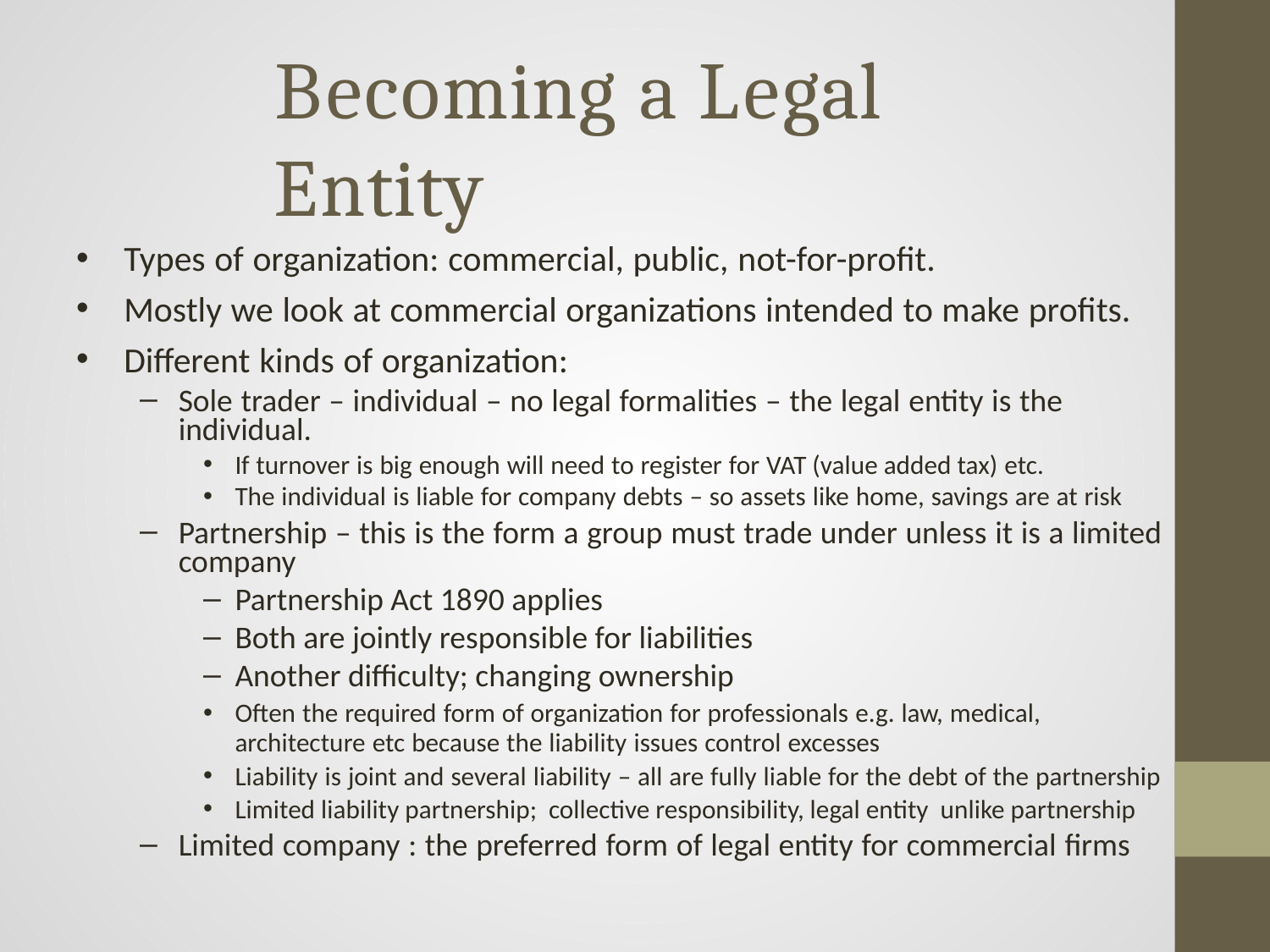

# Becoming a Legal Entity
Types of organization: commercial, public, not-for-proﬁt.
Mostly we look at commercial organizations intended to make proﬁts.
Diﬀerent kinds of organization:
Sole trader – individual – no legal formalities – the legal entity is the individual.
If turnover is big enough will need to register for VAT (value added tax) etc.
The individual is liable for company debts – so assets like home, savings are at risk
Partnership – this is the form a group must trade under unless it is a limited company
Partnership Act 1890 applies
Both are jointly responsible for liabilities
Another difficulty; changing ownership
Often the required form of organization for professionals e.g. law, medical, architecture etc because the liability issues control excesses
Liability is joint and several liability – all are fully liable for the debt of the partnership
Limited liability partnership;  collective responsibility, legal entity  unlike partnership
Limited company : the preferred form of legal entity for commercial ﬁrms